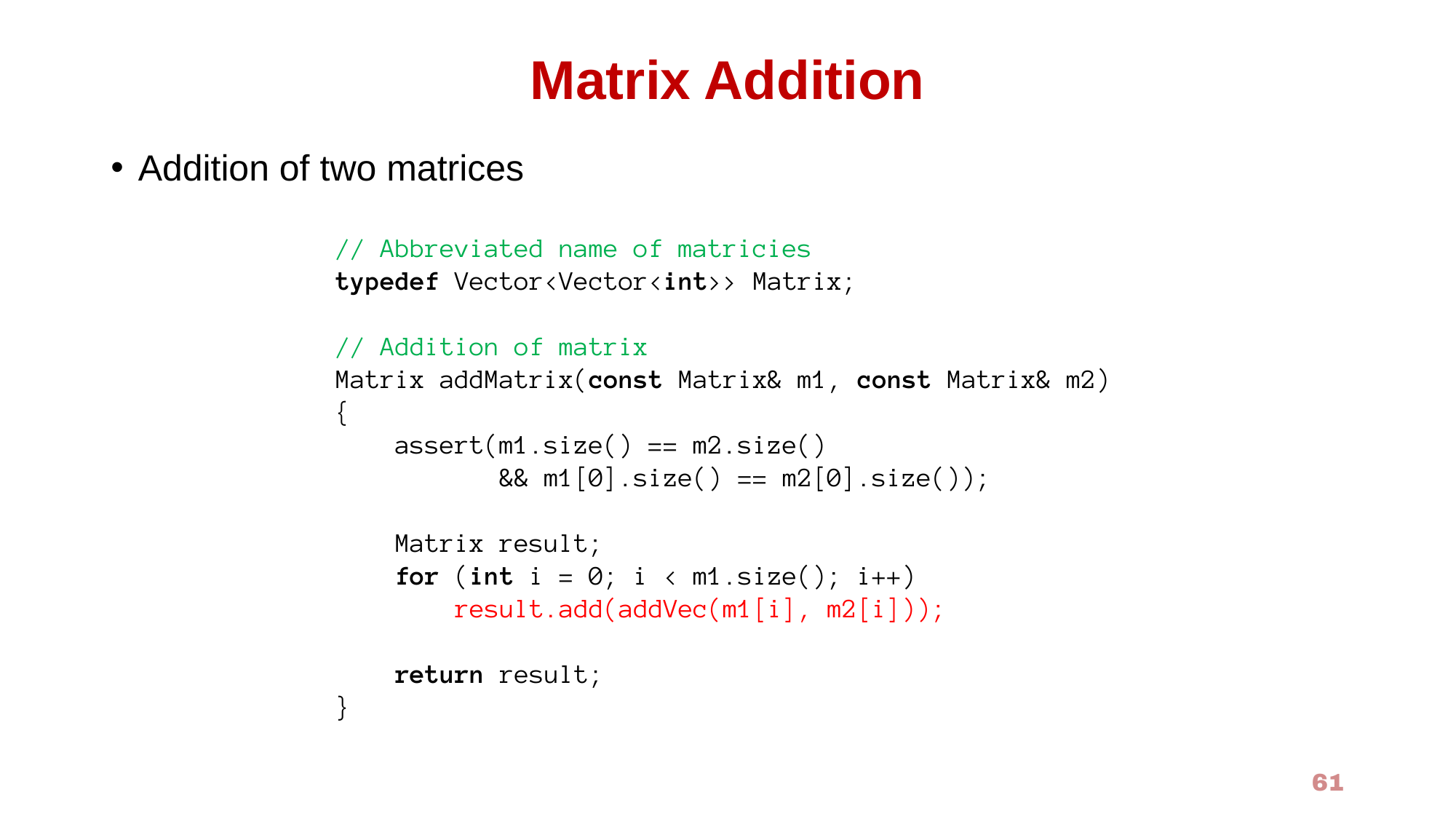

# Matrix Addition
Addition of two matrices
// Abbreviated name of matricies
typedef Vector<Vector<int>> Matrix;

// Addition of matrix
Matrix addMatrix(const Matrix& m1, const Matrix& m2)
{
    assert(m1.size() == m2.size()
           && m1[0].size() == m2[0].size());

    Matrix result;
    for (int i = 0; i < m1.size(); i++)
        result.add(addVec(m1[i], m2[i]));

    return result;
}
61